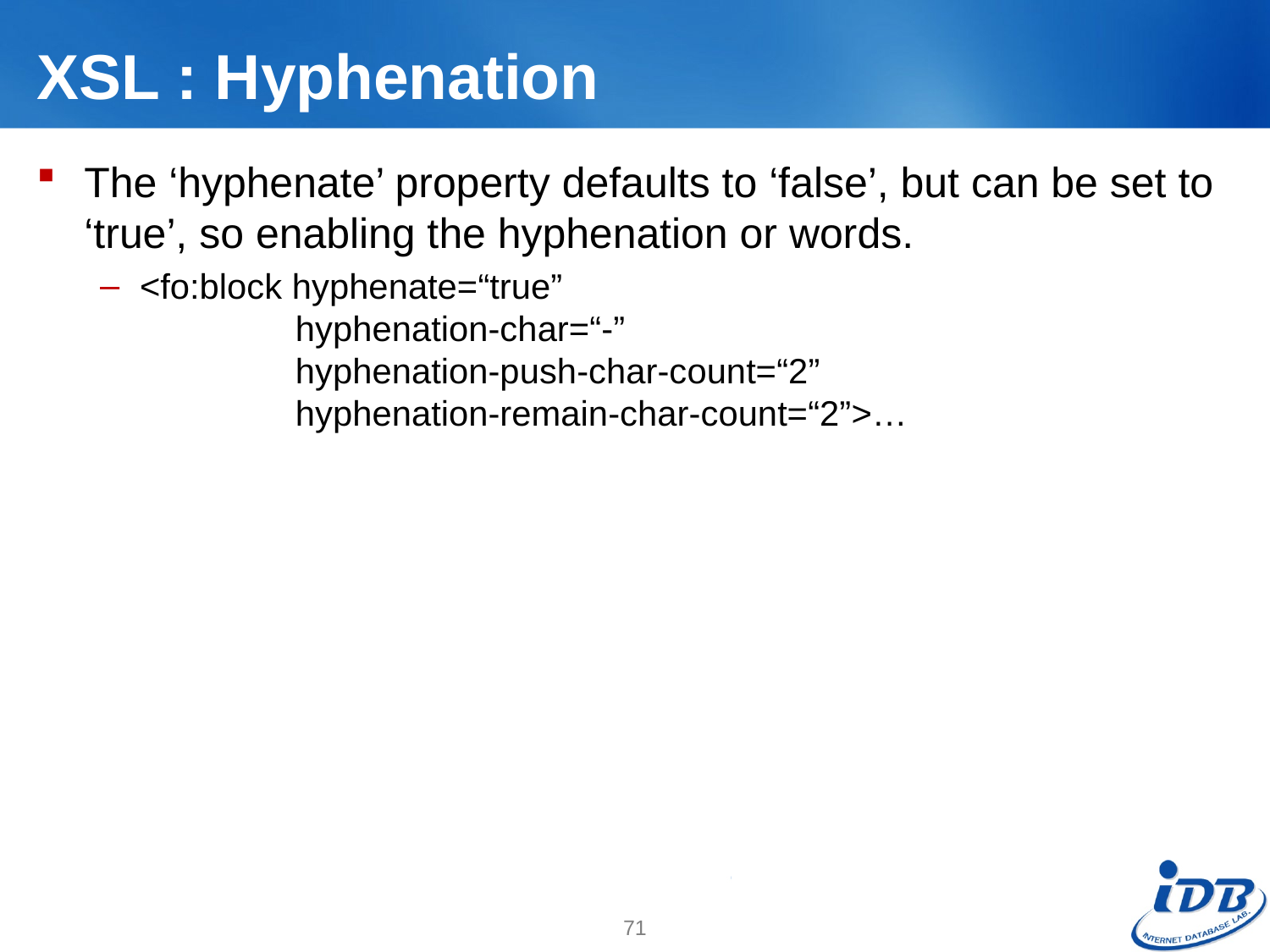

# XSL : Hyphenation
The ‘hyphenate’ property defaults to ‘false’, but can be set to ‘true’, so enabling the hyphenation or words.
<fo:block hyphenate=“true”
                hyphenation-char=“-”
                hyphenation-push-char-count=“2”
                hyphenation-remain-char-count=“2”>…
71